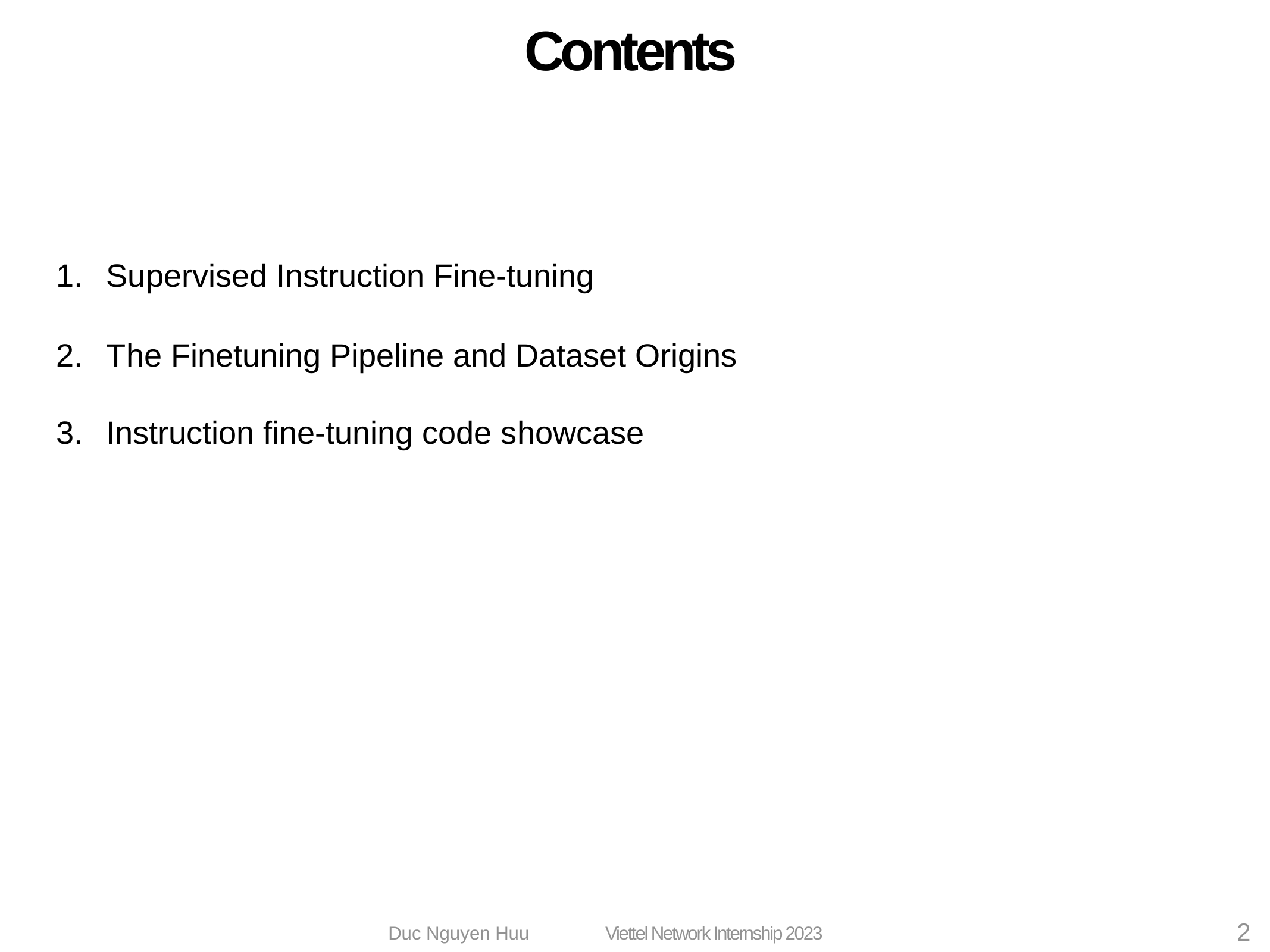

# Contents

Supervised Instruction Fine-tuning

The Finetuning Pipeline and Dataset Origins

Instruction fine-tuning code showcase
2
Duc Nguyen Huu
Viettel Network Internship 2023